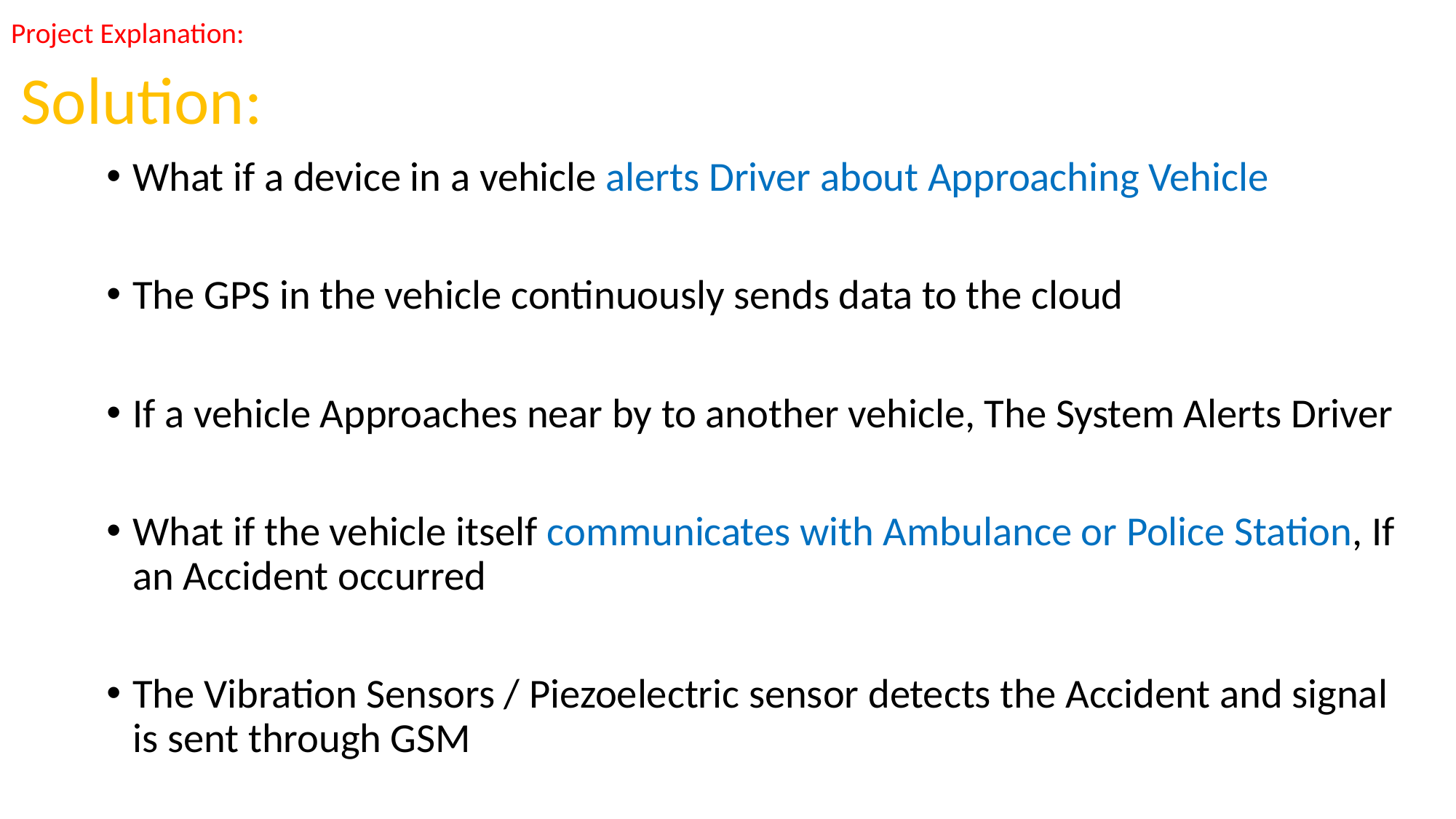

Project Explanation:
# Solution:
What if a device in a vehicle alerts Driver about Approaching Vehicle

The GPS in the vehicle continuously sends data to the cloud

If a vehicle Approaches near by to another vehicle, The System Alerts Driver

What if the vehicle itself communicates with Ambulance or Police Station, If an Accident occurred

The Vibration Sensors / Piezoelectric sensor detects the Accident and signal is sent through GSM